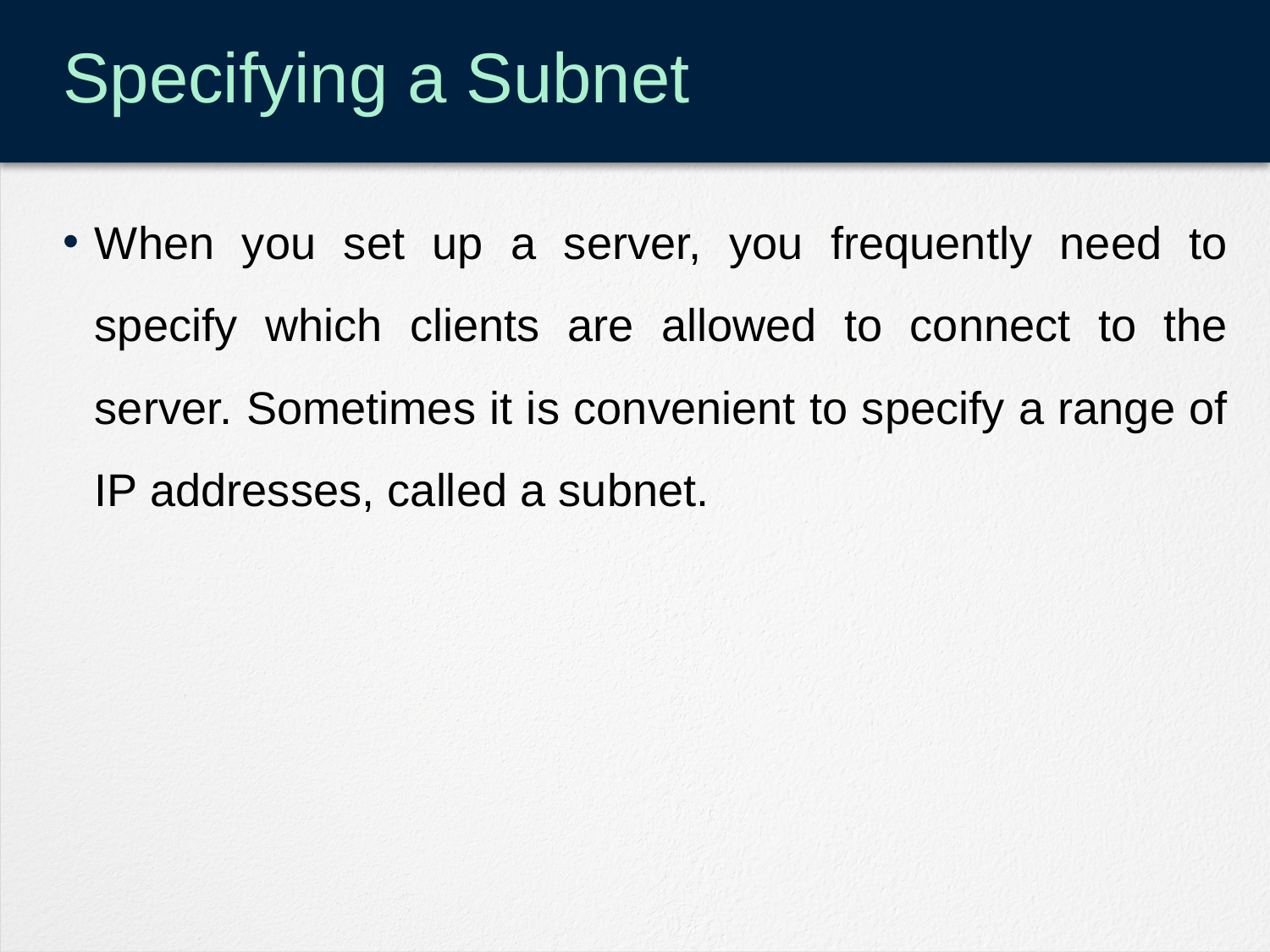

# Specifying a Subnet
When you set up a server, you frequently need to specify which clients are allowed to connect to the server. Sometimes it is convenient to specify a range of IP addresses, called a subnet.